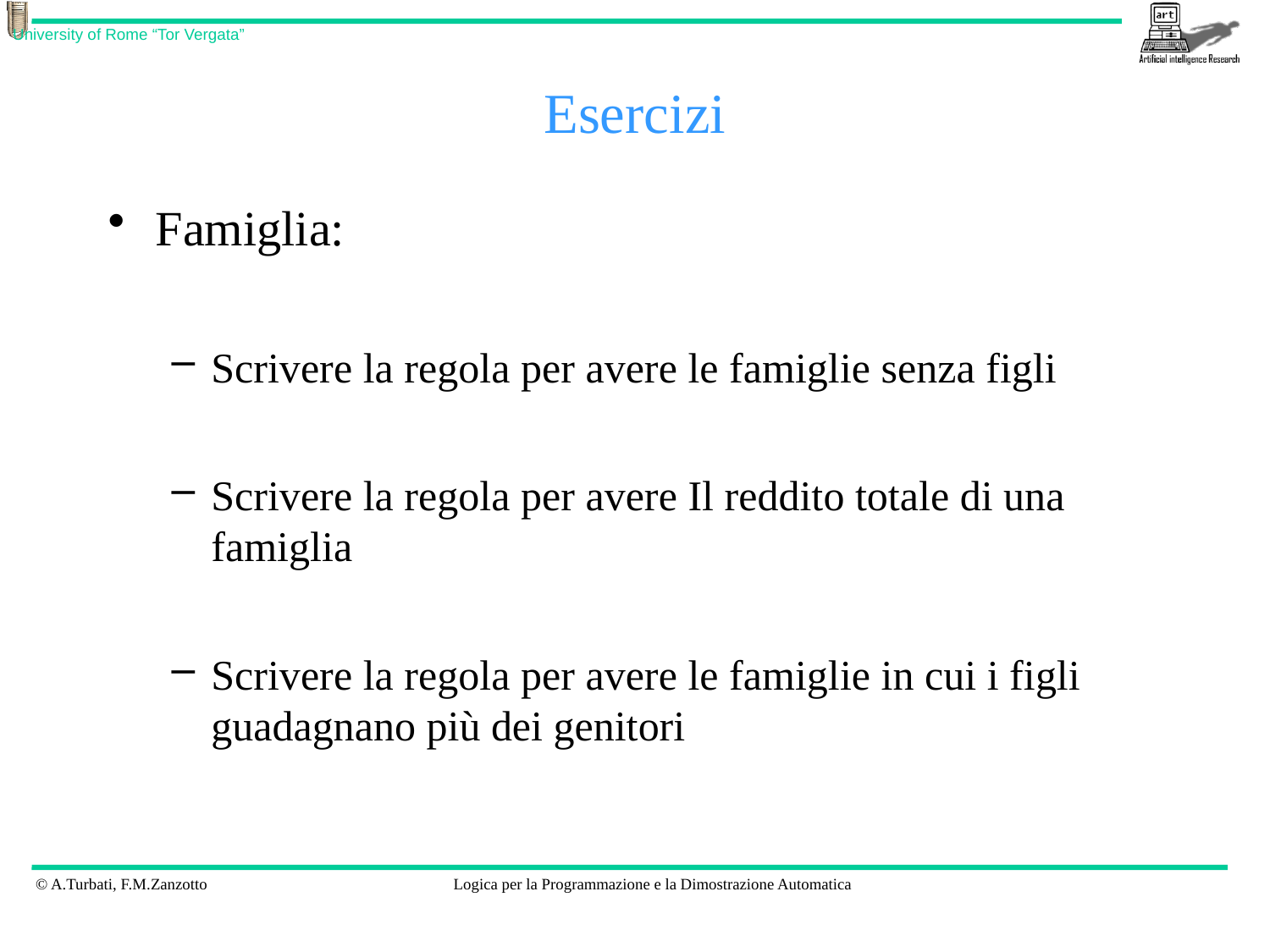

# Esercizi
Famiglia:

Scrivere la regola per avere le famiglie senza figli

Scrivere la regola per avere Il reddito totale di una famiglia

Scrivere la regola per avere le famiglie in cui i figli guadagnano più dei genitori